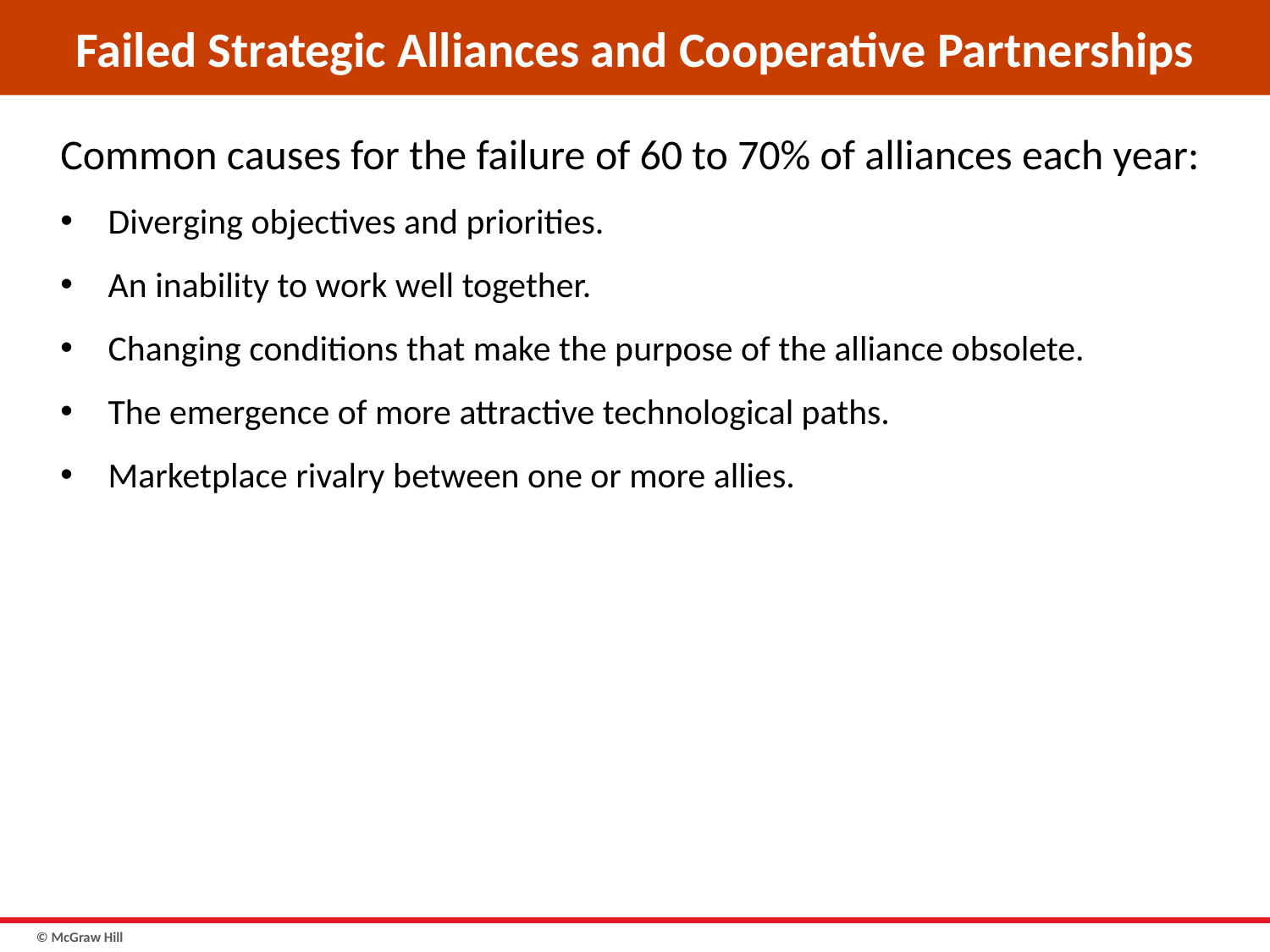

# Failed Strategic Alliances and Cooperative Partnerships
Common causes for the failure of 60 to 70% of alliances each year:
Diverging objectives and priorities.
An inability to work well together.
Changing conditions that make the purpose of the alliance obsolete.
The emergence of more attractive technological paths.
Marketplace rivalry between one or more allies.